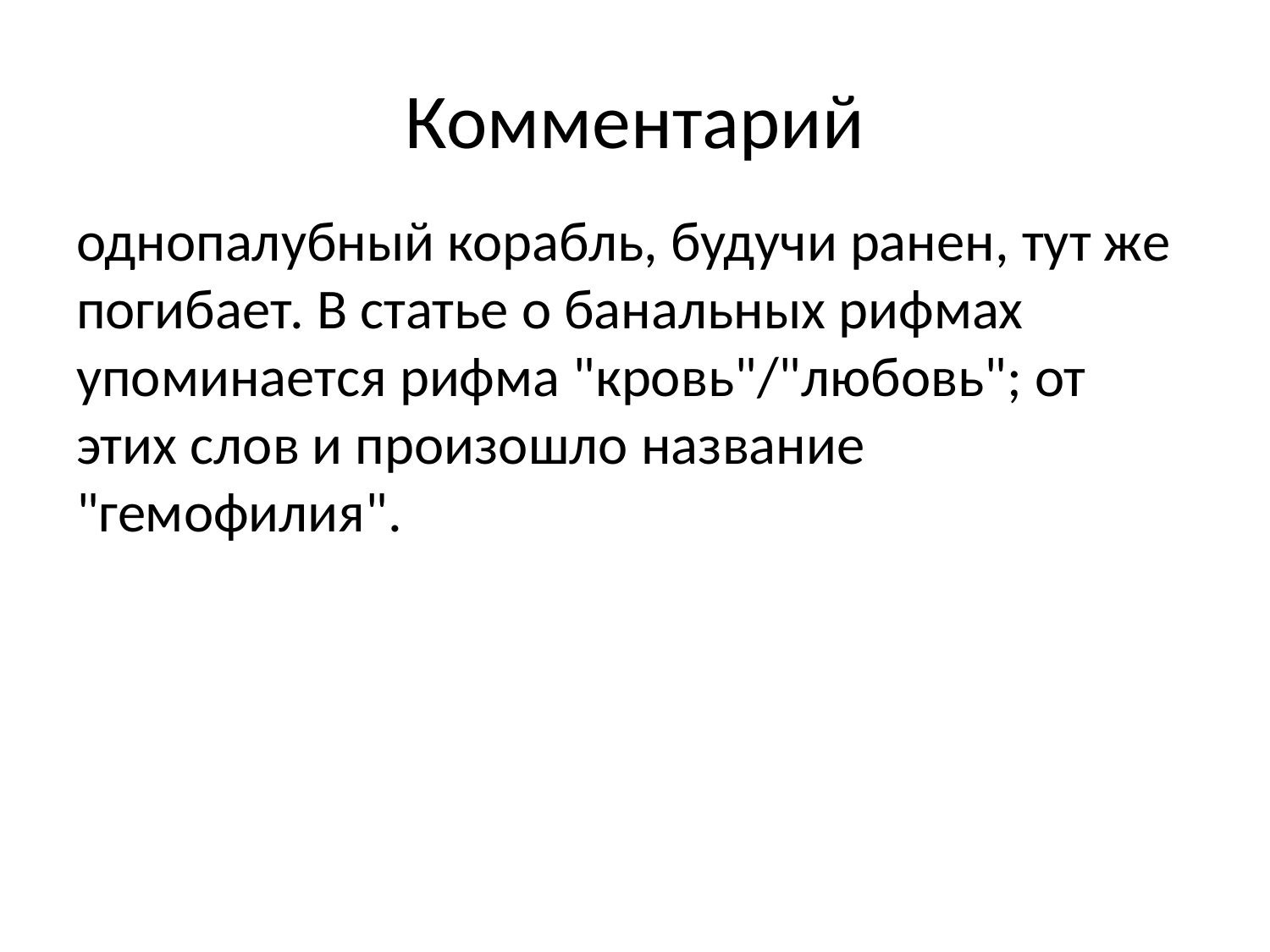

# Комментарий
однопалубный корабль, будучи ранен, тут же погибает. В статье о банальных рифмах упоминается рифма "кровь"/"любовь"; от этих слов и произошло название "гемофилия".